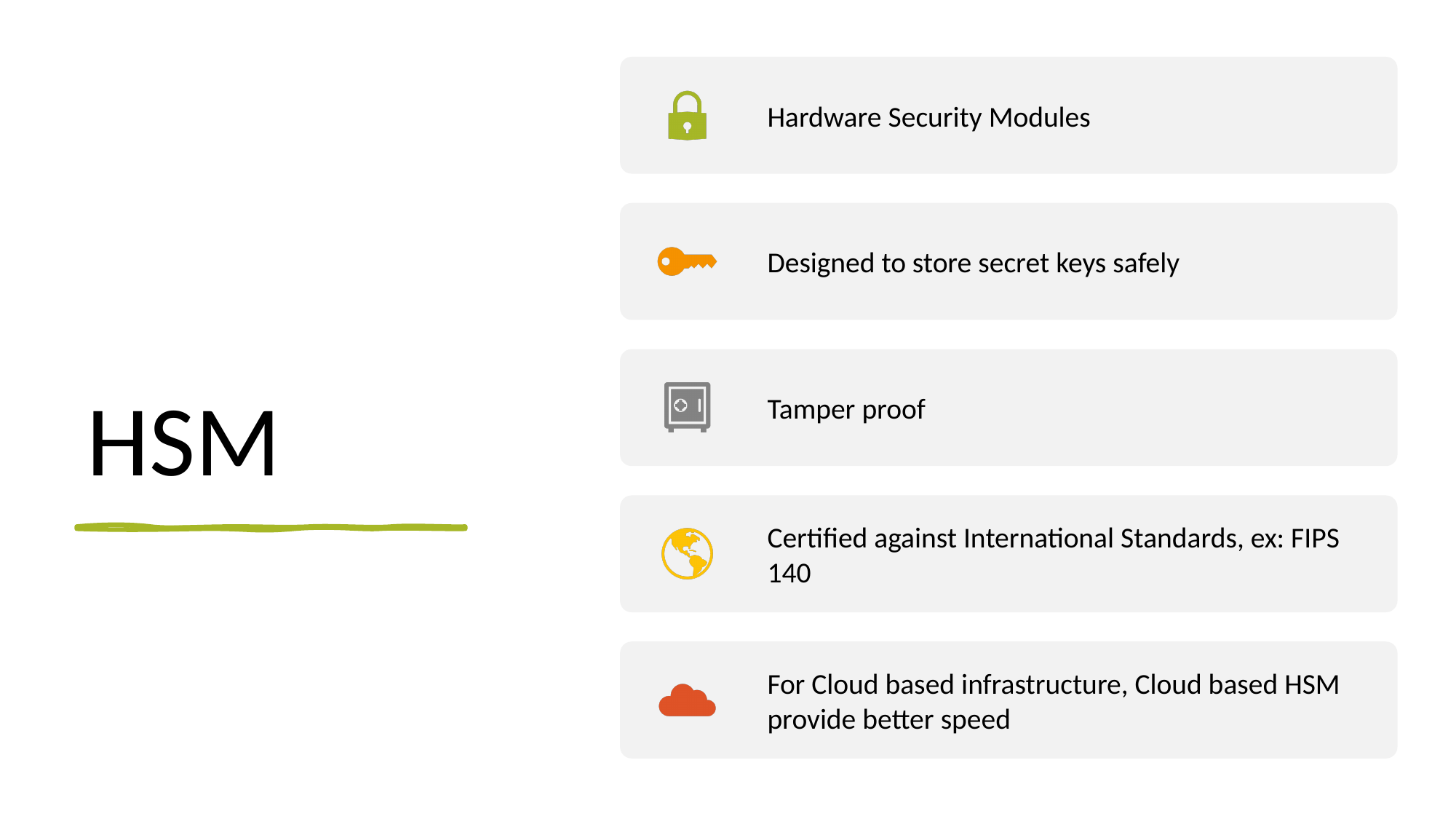

Hardware Security Modules
Designed to store secret keys safely
Tamper proof
Certified against International Standards, ex: FIPS 140
For Cloud based infrastructure, Cloud based HSM provide better speed
# HSM